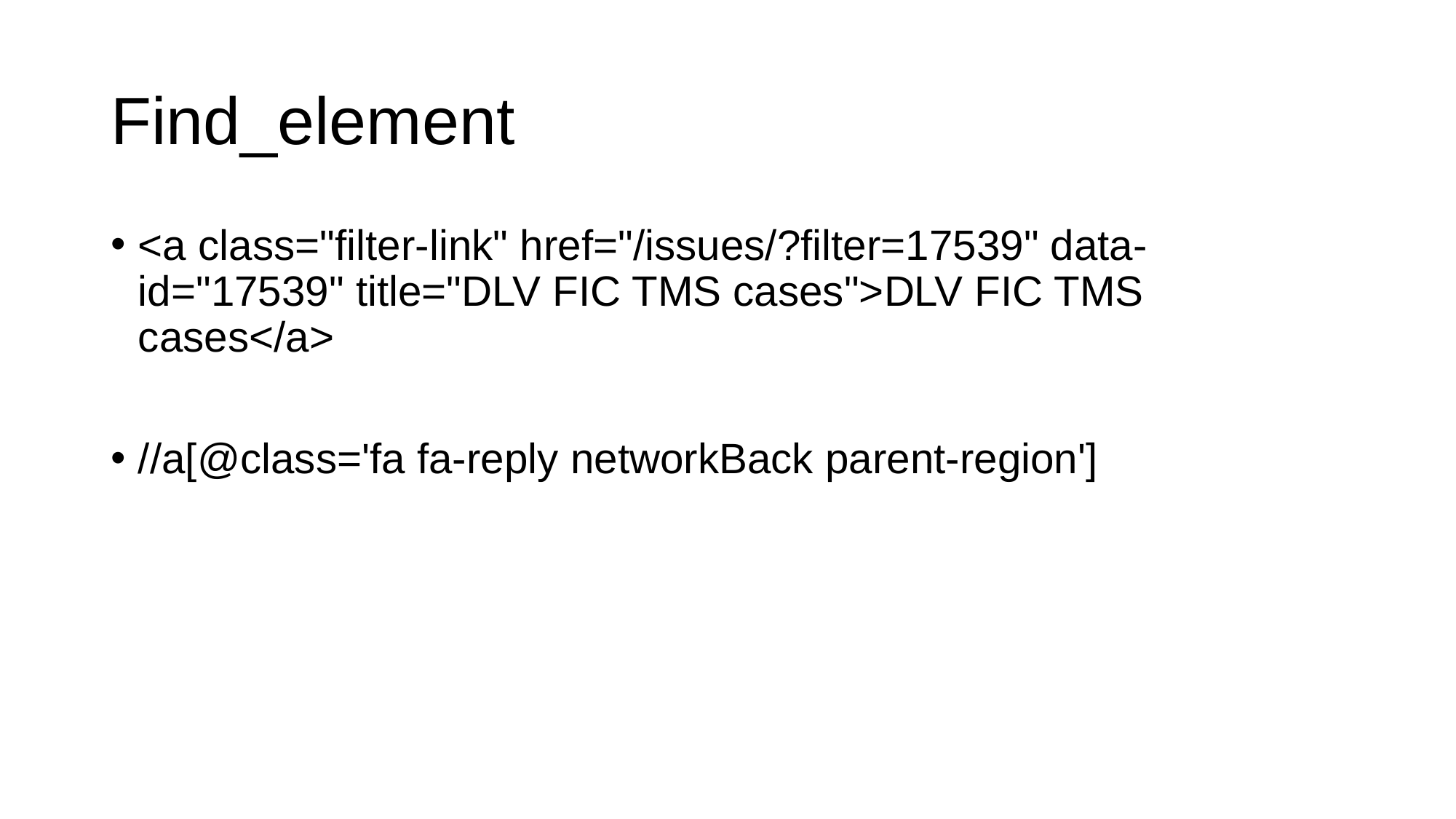

# Find_element
<a class="filter-link" href="/issues/?filter=17539" data-id="17539" title="DLV FIC TMS cases">DLV FIC TMS cases</a>

//a[@class='fa fa-reply networkBack parent-region']